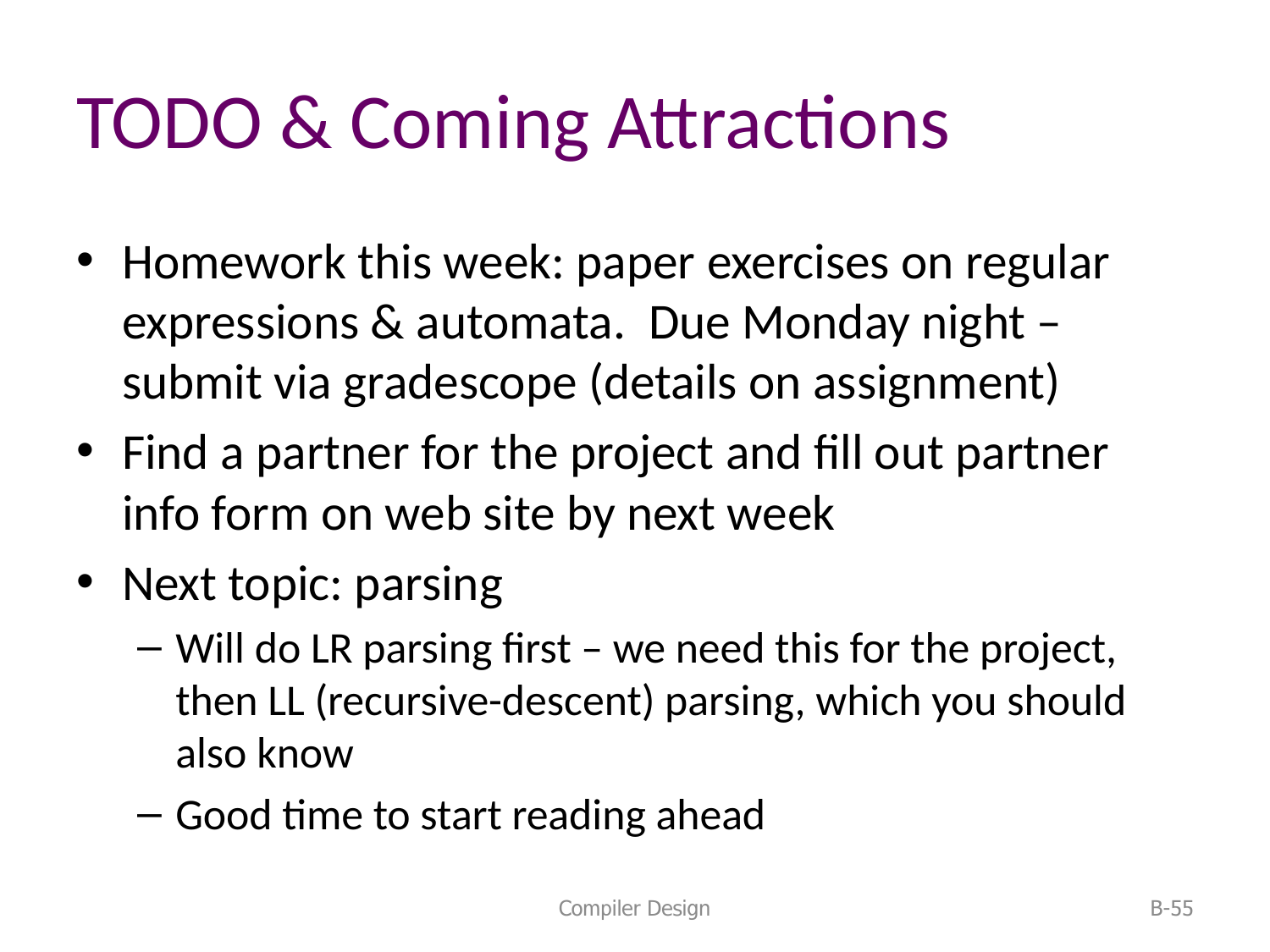

# TODO & Coming Attractions
Homework this week: paper exercises on regular expressions & automata.  Due Monday night – submit via gradescope (details on assignment)
Find a partner for the project and fill out partner info form on web site by next week
Next topic: parsing
Will do LR parsing first – we need this for the project, then LL (recursive-descent) parsing, which you should also know
Good time to start reading ahead
Compiler Design
B-55